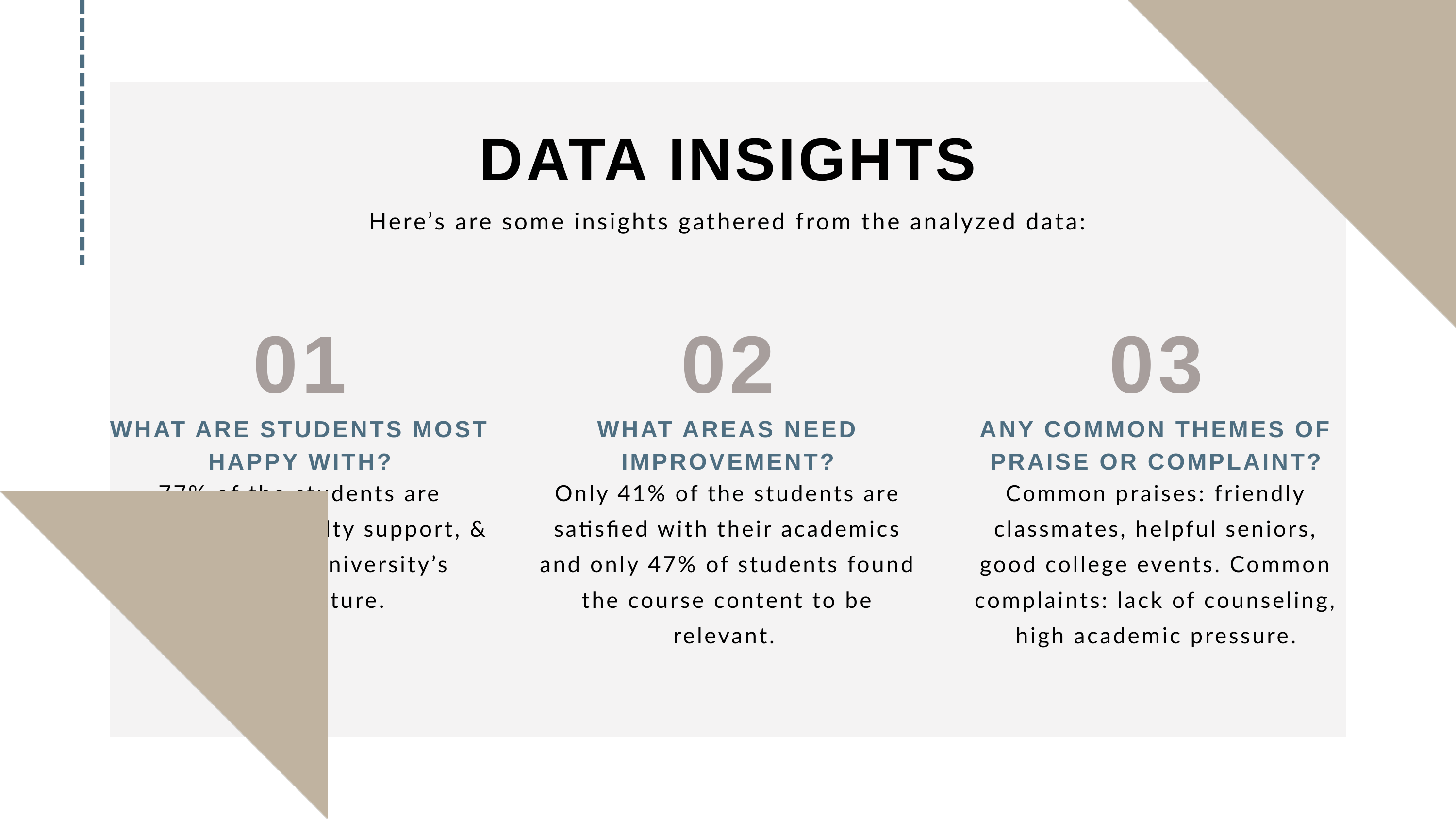

DATA INSIGHTS
Here’s are some insights gathered from the analyzed data:
01
02
03
WHAT ARE STUDENTS MOST HAPPY WITH?
WHAT AREAS NEED IMPROVEMENT?
ANY COMMON THEMES OF PRAISE OR COMPLAINT?
77% of the students are satisfied with faculty support, & 73% with the university’s infrastructure.
Only 41% of the students are satisfied with their academics and only 47% of students found the course content to be relevant.
Common praises: friendly classmates, helpful seniors, good college events. Common complaints: lack of counseling, high academic pressure.